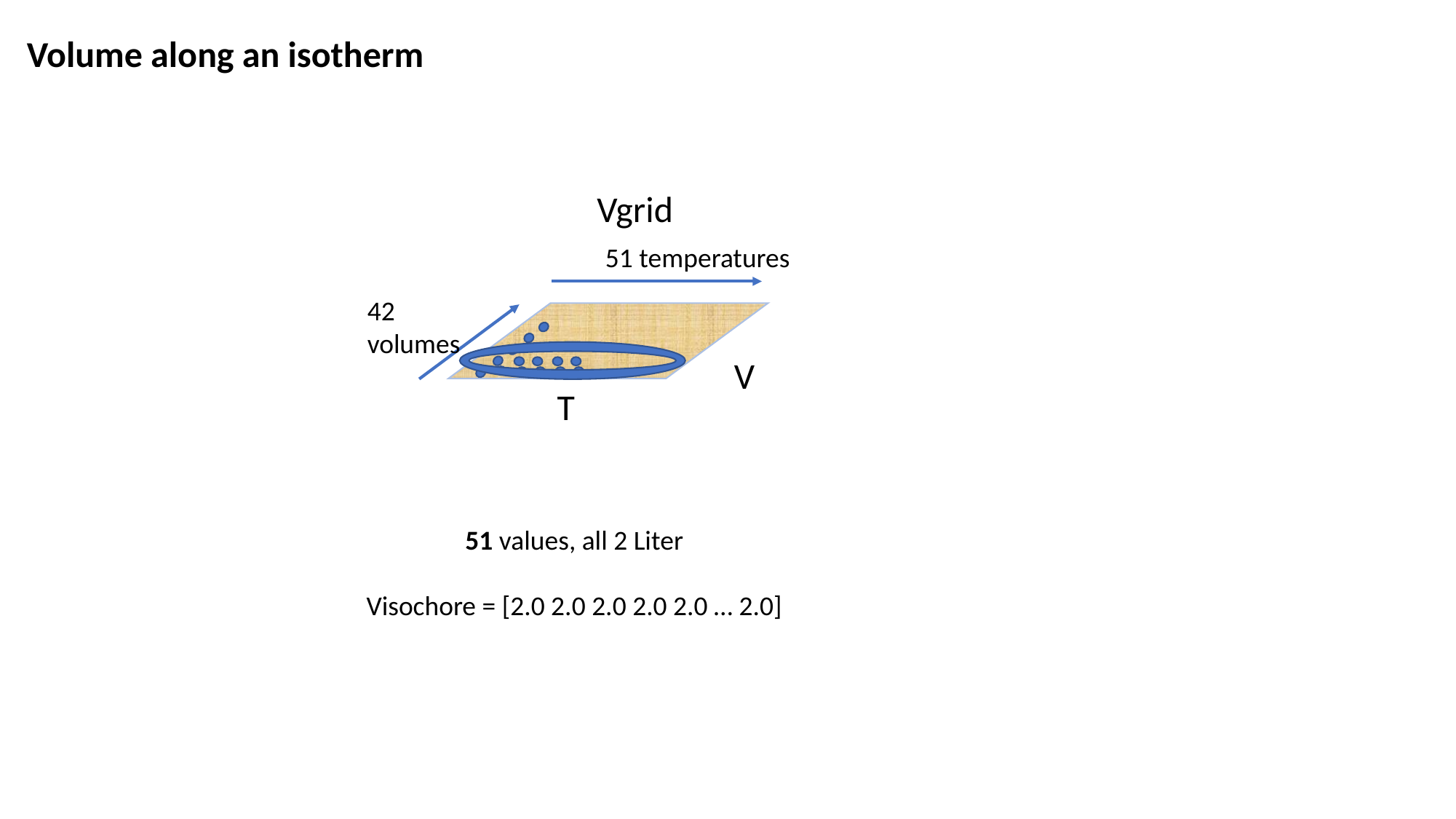

Volume along an isotherm
Vgrid
51 temperatures
42 volumes

V
T

51 values, all 2 Liter

Visochore = [2.0 2.0 2.0 2.0 2.0 … 2.0]